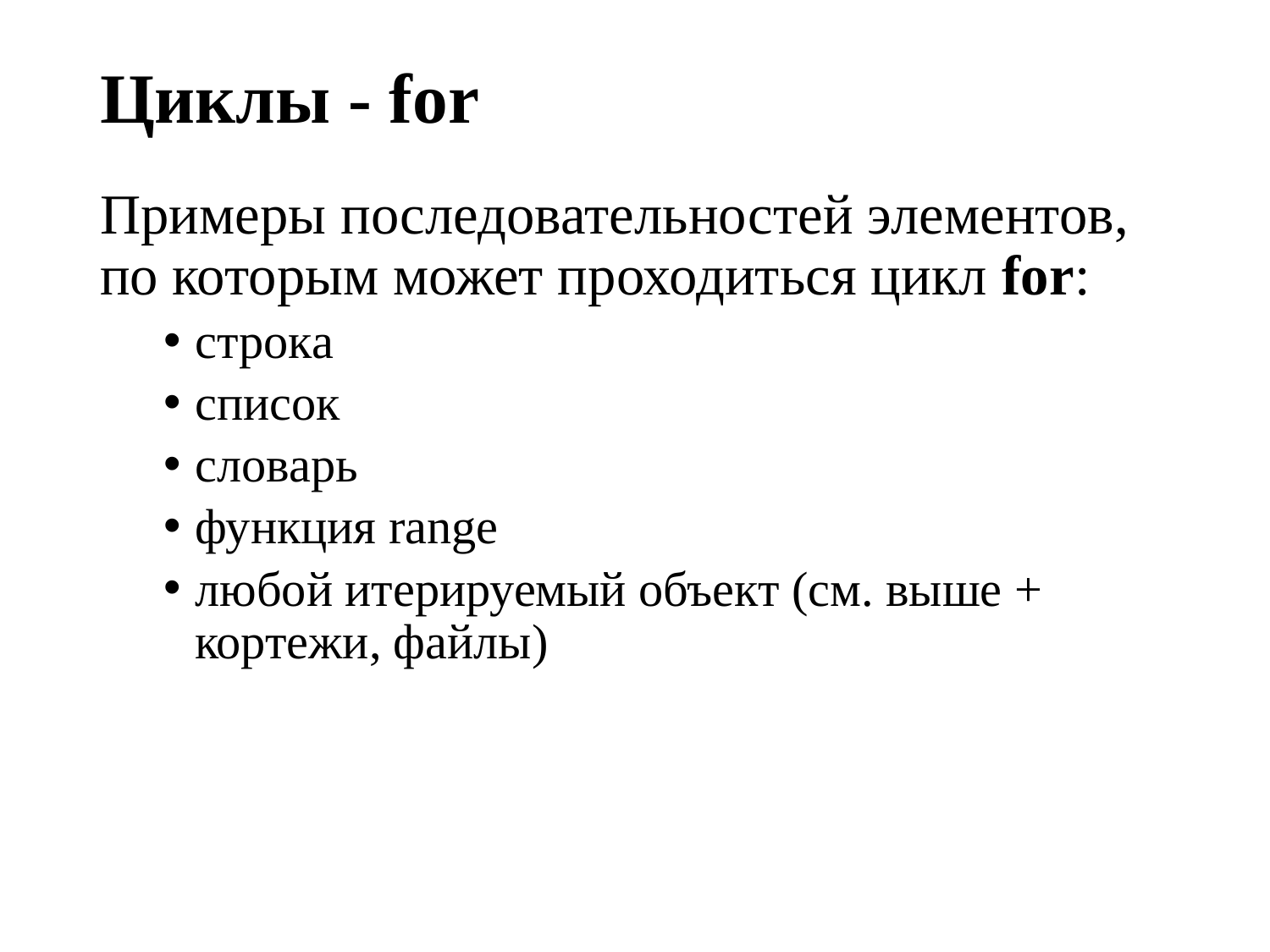

# Циклы - for
Примеры последовательностей элементов, по которым может проходиться цикл for:
строка
список
словарь
функция range
любой итерируемый объект (см. выше + кортежи, файлы)